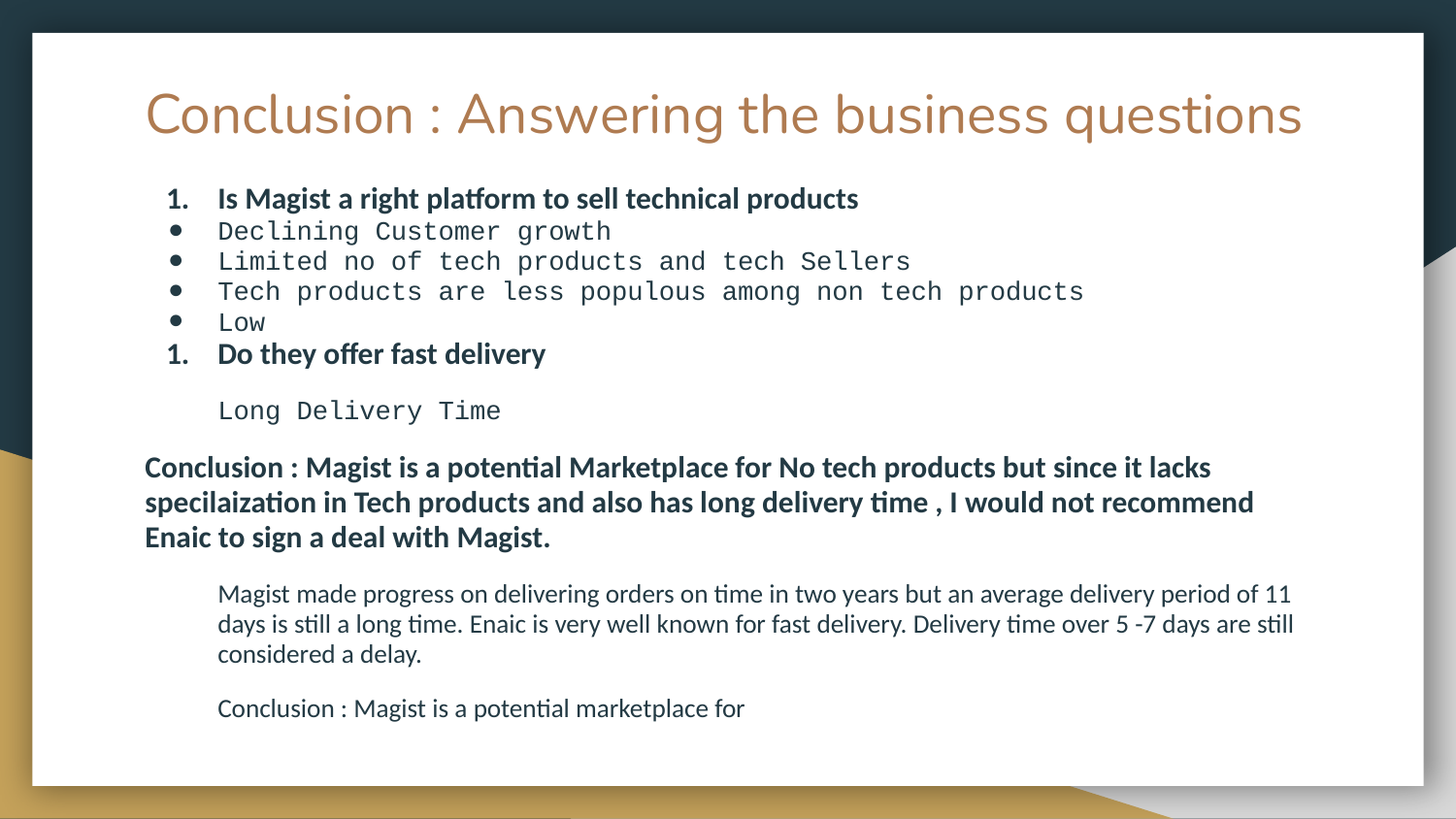

# Conclusion : Answering the business questions
Is Magist a right platform to sell technical products
Declining Customer growth
Limited no of tech products and tech Sellers
Tech products are less populous among non tech products
Low
Do they offer fast delivery
Long Delivery Time
Conclusion : Magist is a potential Marketplace for No tech products but since it lacks specilaization in Tech products and also has long delivery time , I would not recommend Enaic to sign a deal with Magist.
Magist made progress on delivering orders on time in two years but an average delivery period of 11 days is still a long time. Enaic is very well known for fast delivery. Delivery time over 5 -7 days are still considered a delay.
Conclusion : Magist is a potential marketplace for